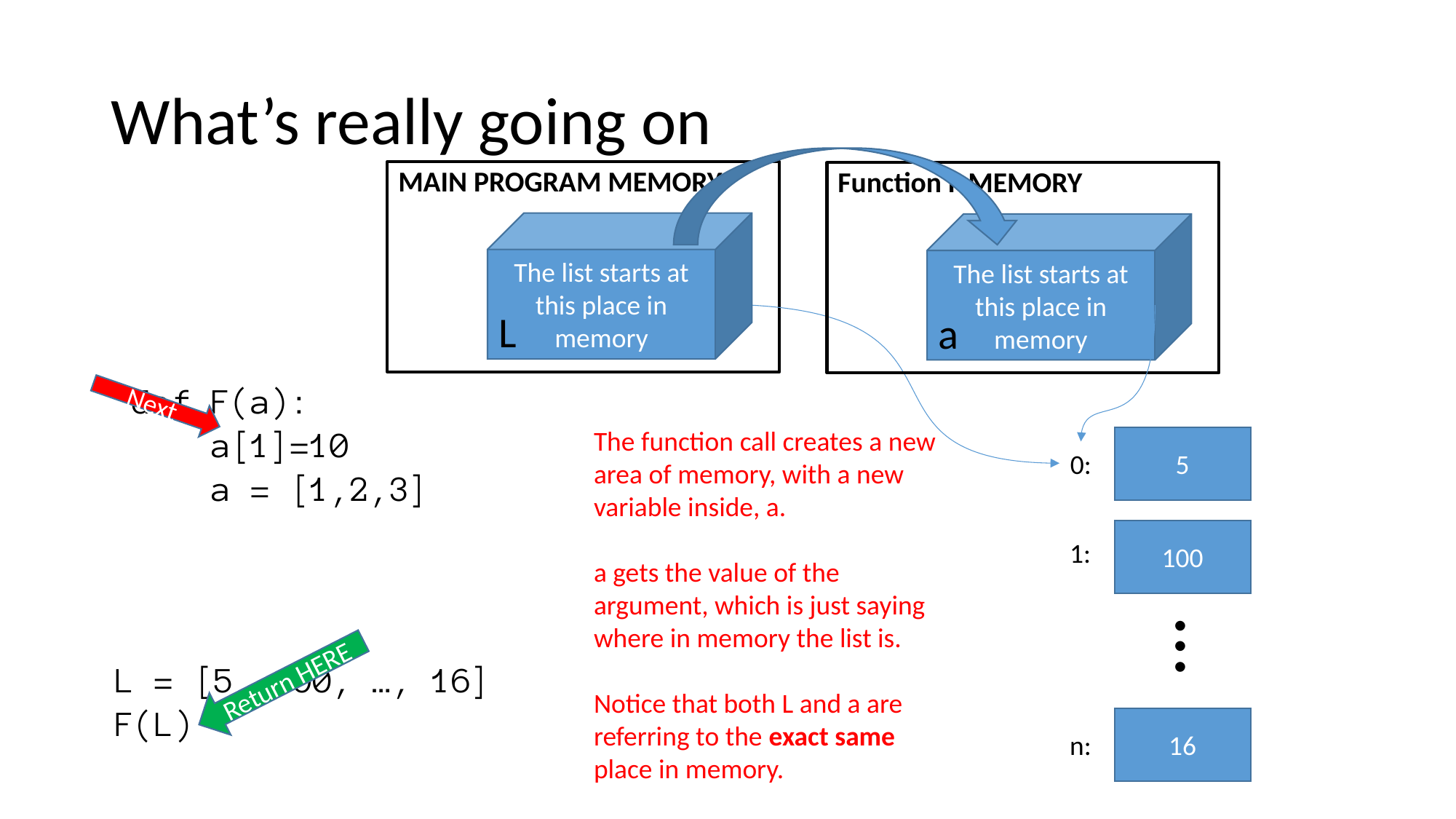

# What’s really going on
MAIN PROGRAM MEMORY

Function F MEMORY

The list starts at this place in memory
The list starts at this place in memory
L
a
def F(a):
    a[1]=10
    a = [1,2,3]
Next
The function call creates a new area of memory, with a new variable inside, a.

a gets the value of the argument, which is just saying where in memory the list is.

Notice that both L and a are referring to the exact same place in memory.
5
0:
100
1:
…
L = [5, 100, …, 16]
F(L)
Return HERE
16
n: